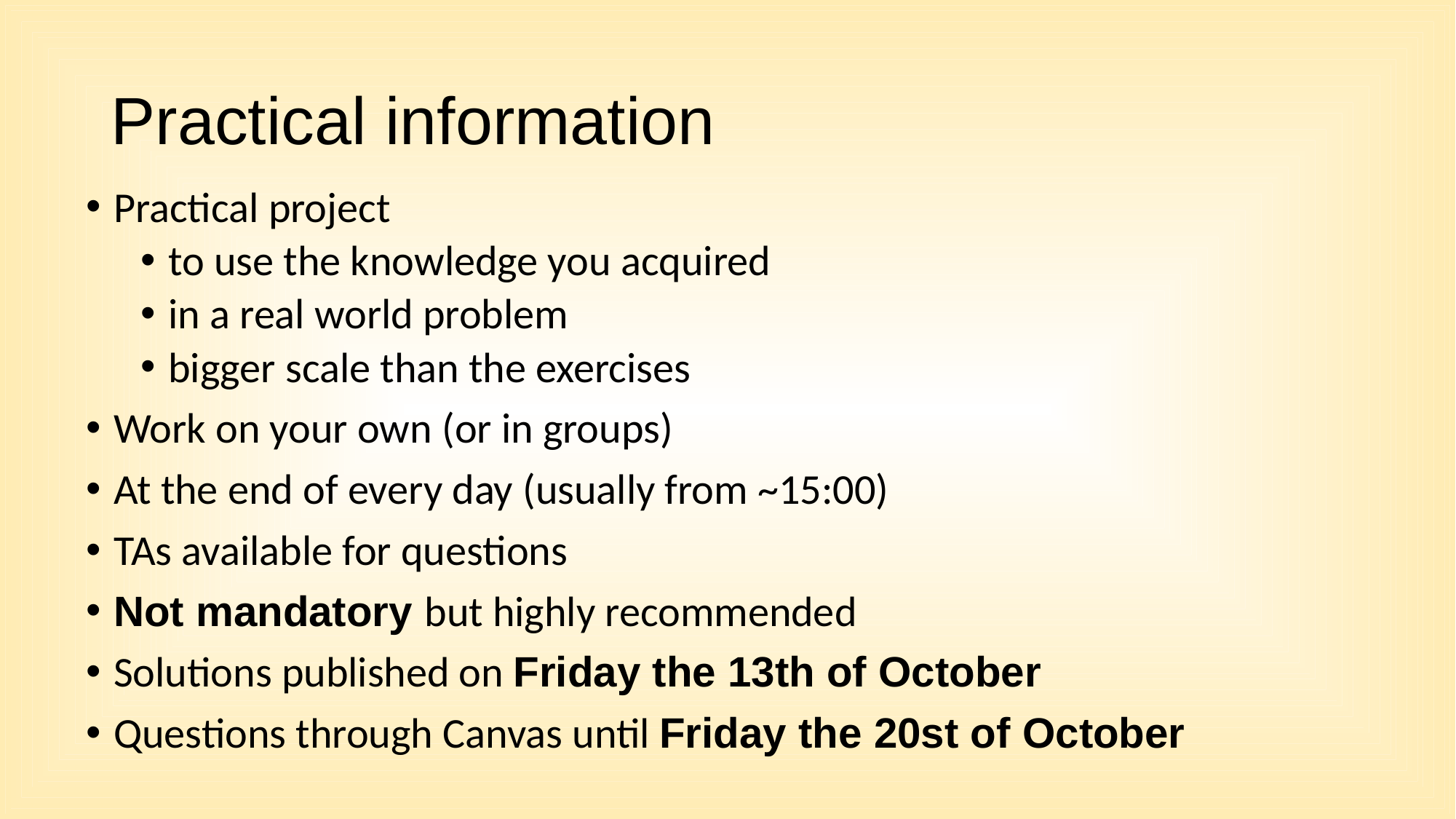

# Practical information
Practical project
to use the knowledge you acquired
in a real world problem
bigger scale than the exercises
Work on your own (or in groups)
At the end of every day (usually from ~15:00)
TAs available for questions
Not mandatory but highly recommended
Solutions published on Friday the 13th of October
Questions through Canvas until Friday the 20st of October